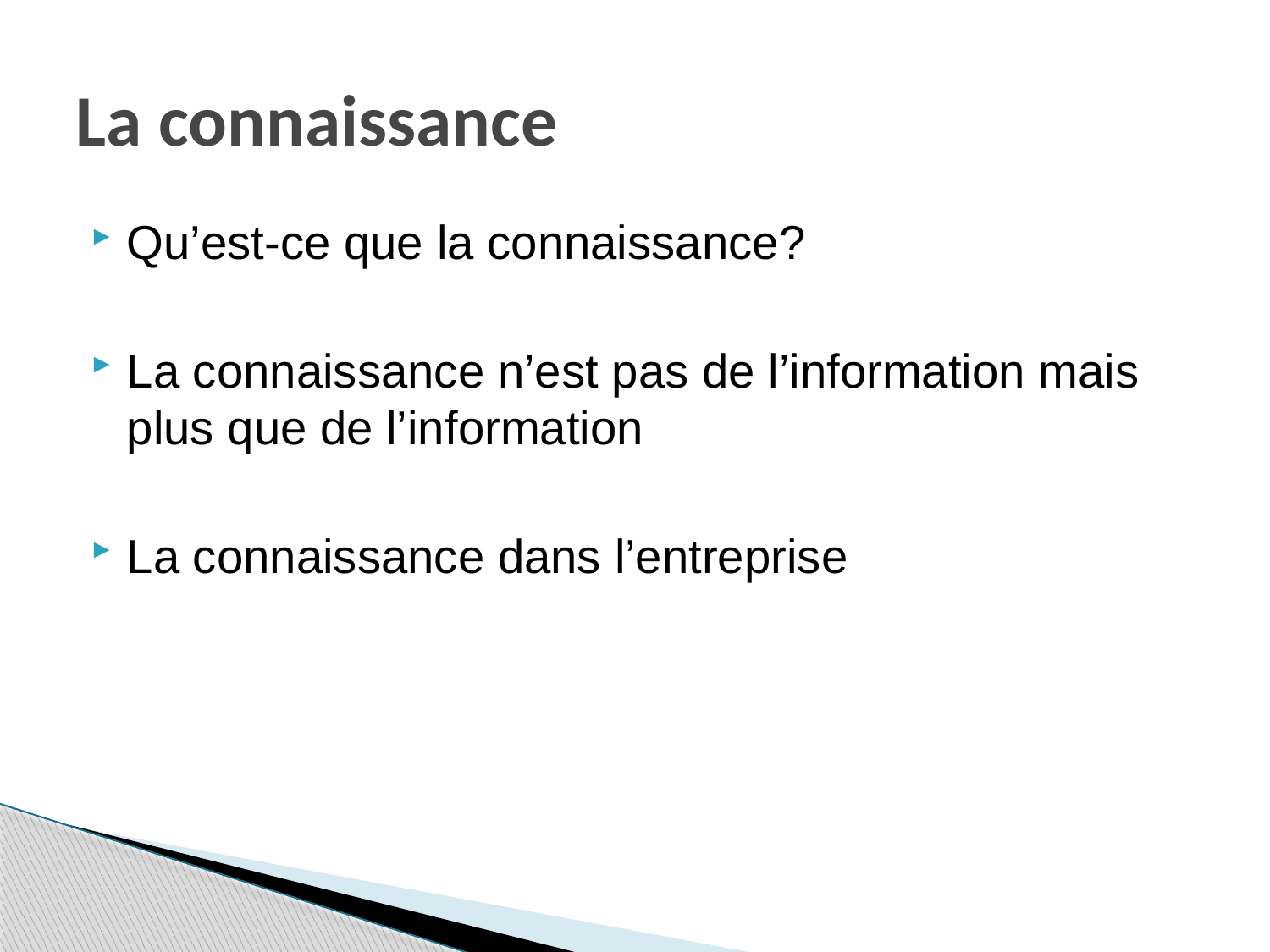

# La connaissance
Qu’est-ce que la connaissance?

La connaissance n’est pas de l’information mais plus que de l’information

La connaissance dans l’entreprise